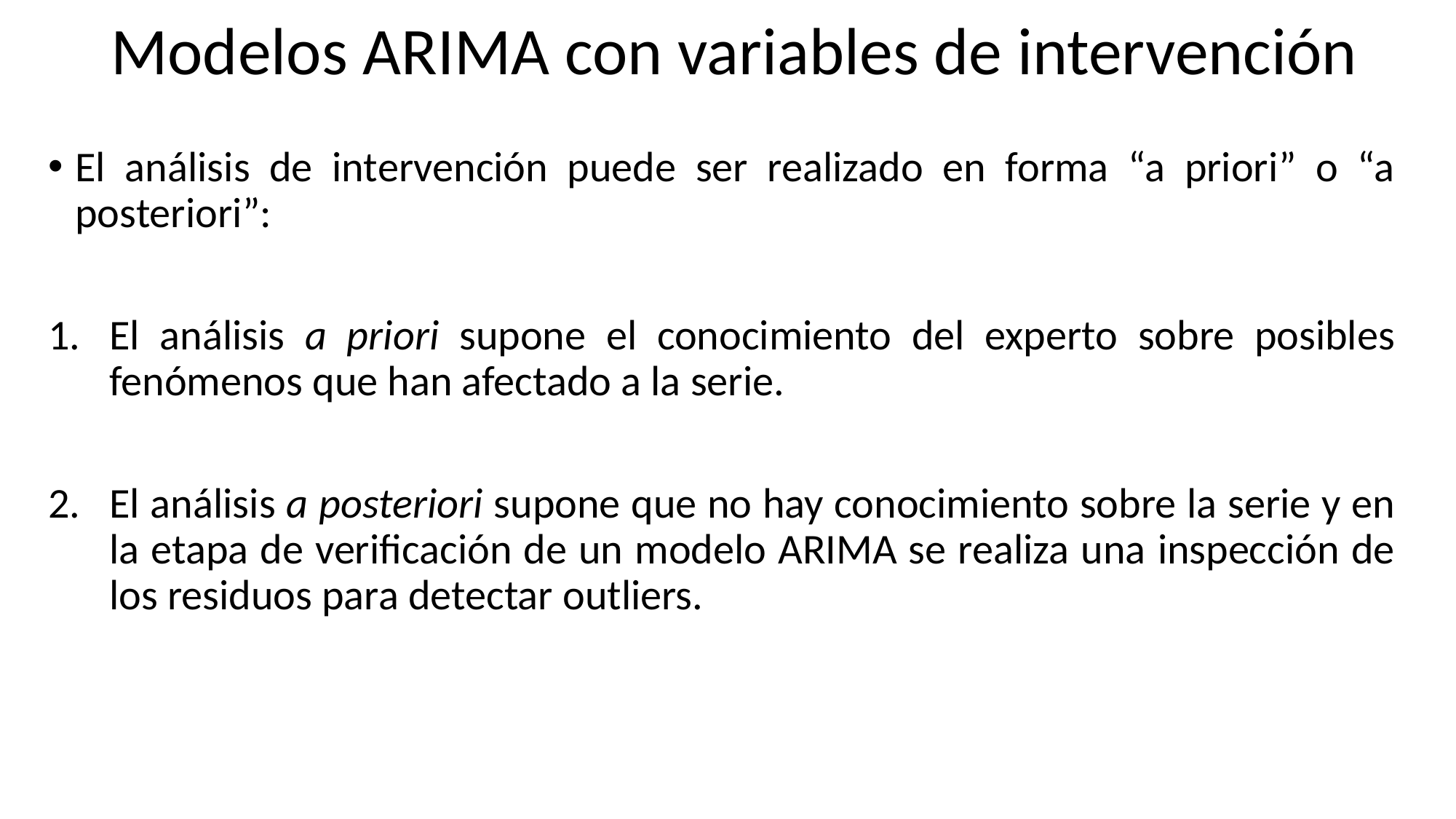

Modelos ARIMA con variables de intervención
El análisis de intervención puede ser realizado en forma “a priori” o “a posteriori”:

El análisis a priori supone el conocimiento del experto sobre posibles fenómenos que han afectado a la serie.

El análisis a posteriori supone que no hay conocimiento sobre la serie y en la etapa de verificación de un modelo ARIMA se realiza una inspección de los residuos para detectar outliers.